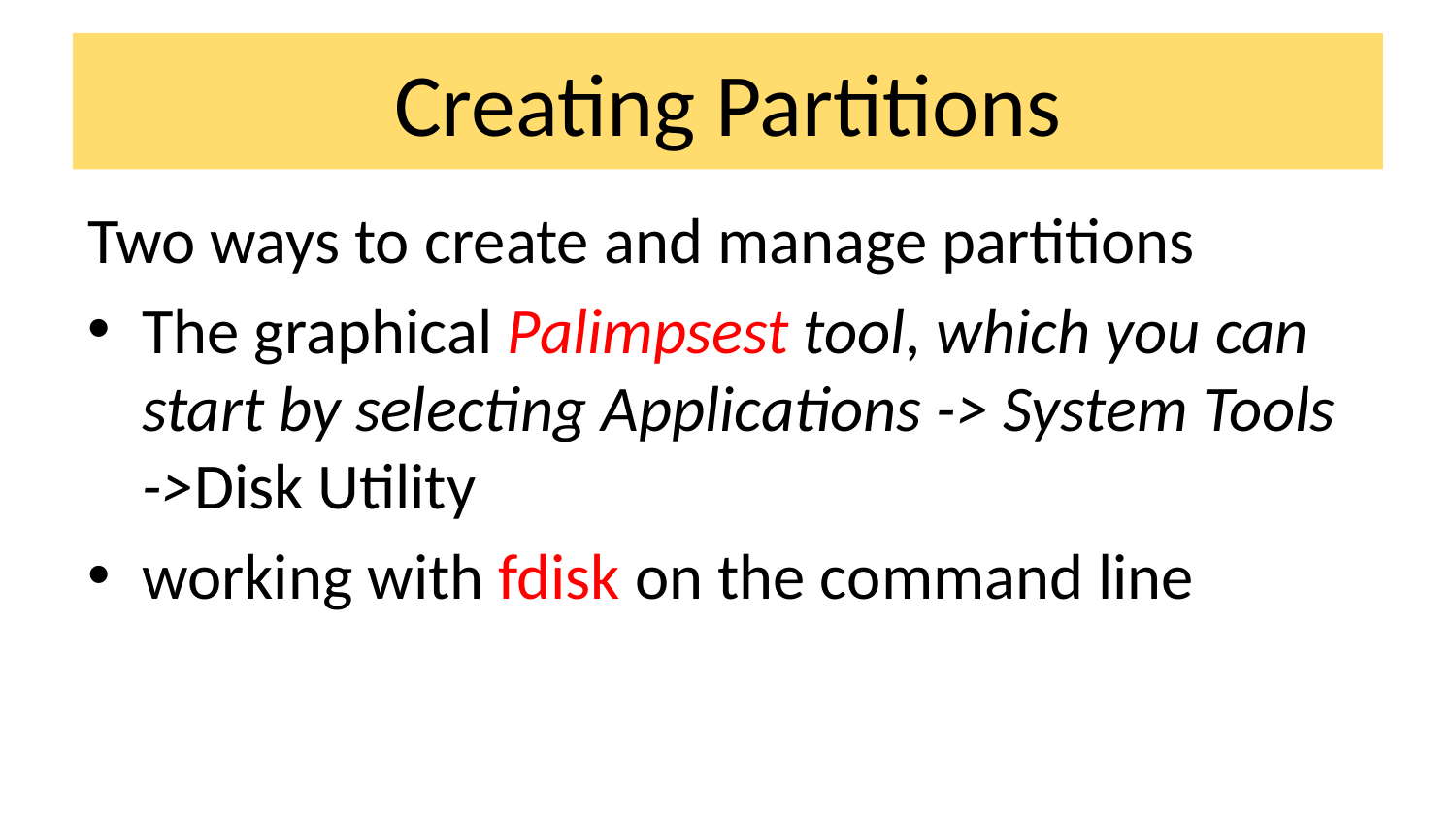

# Creating Partitions
Two ways to create and manage partitions
The graphical Palimpsest tool, which you can start by selecting Applications -> System Tools ->Disk Utility
working with fdisk on the command line